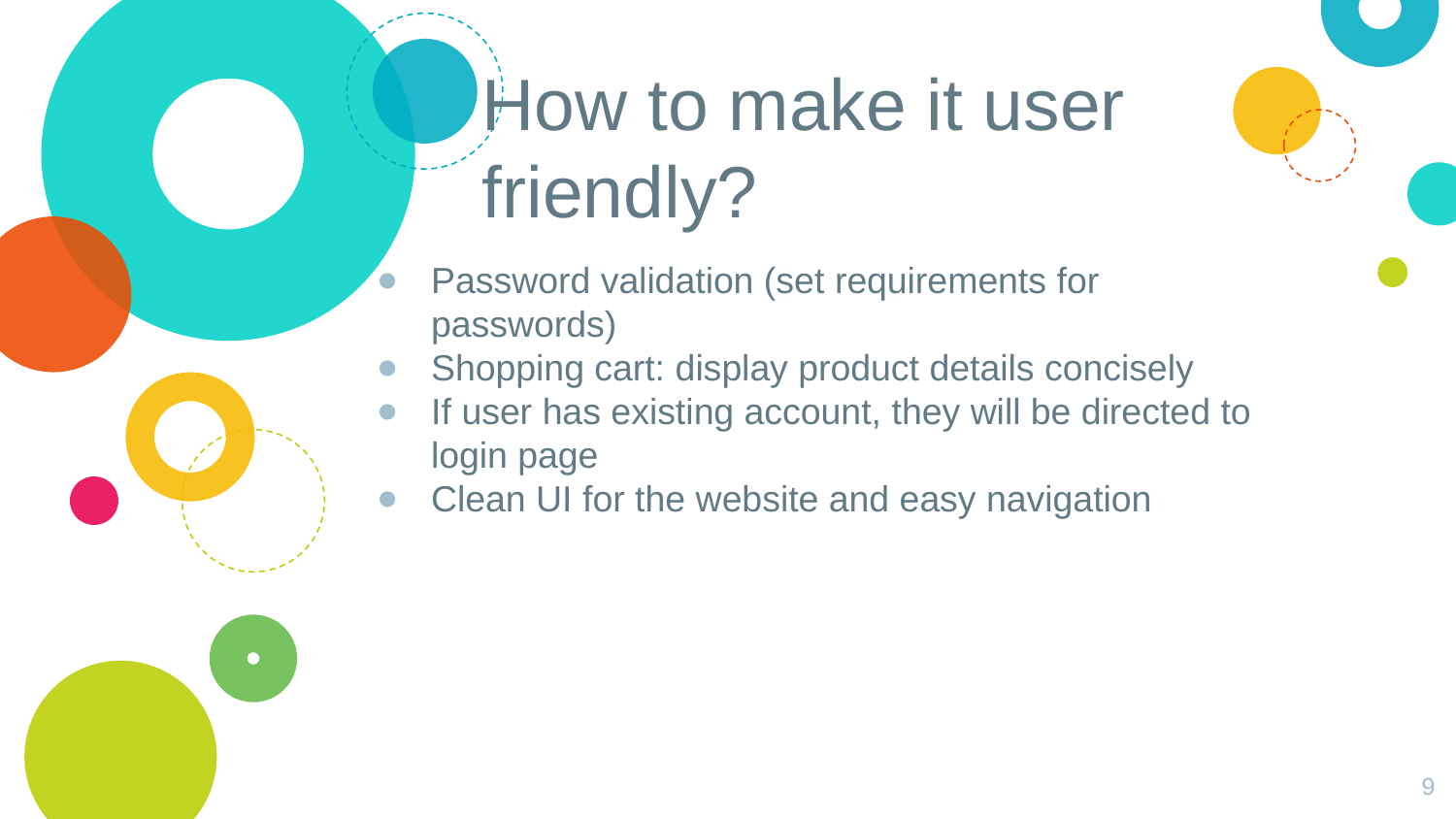

# How to make it user friendly?
Password validation (set requirements for passwords)
Shopping cart: display product details concisely
If user has existing account, they will be directed to login page
Clean UI for the website and easy navigation

9